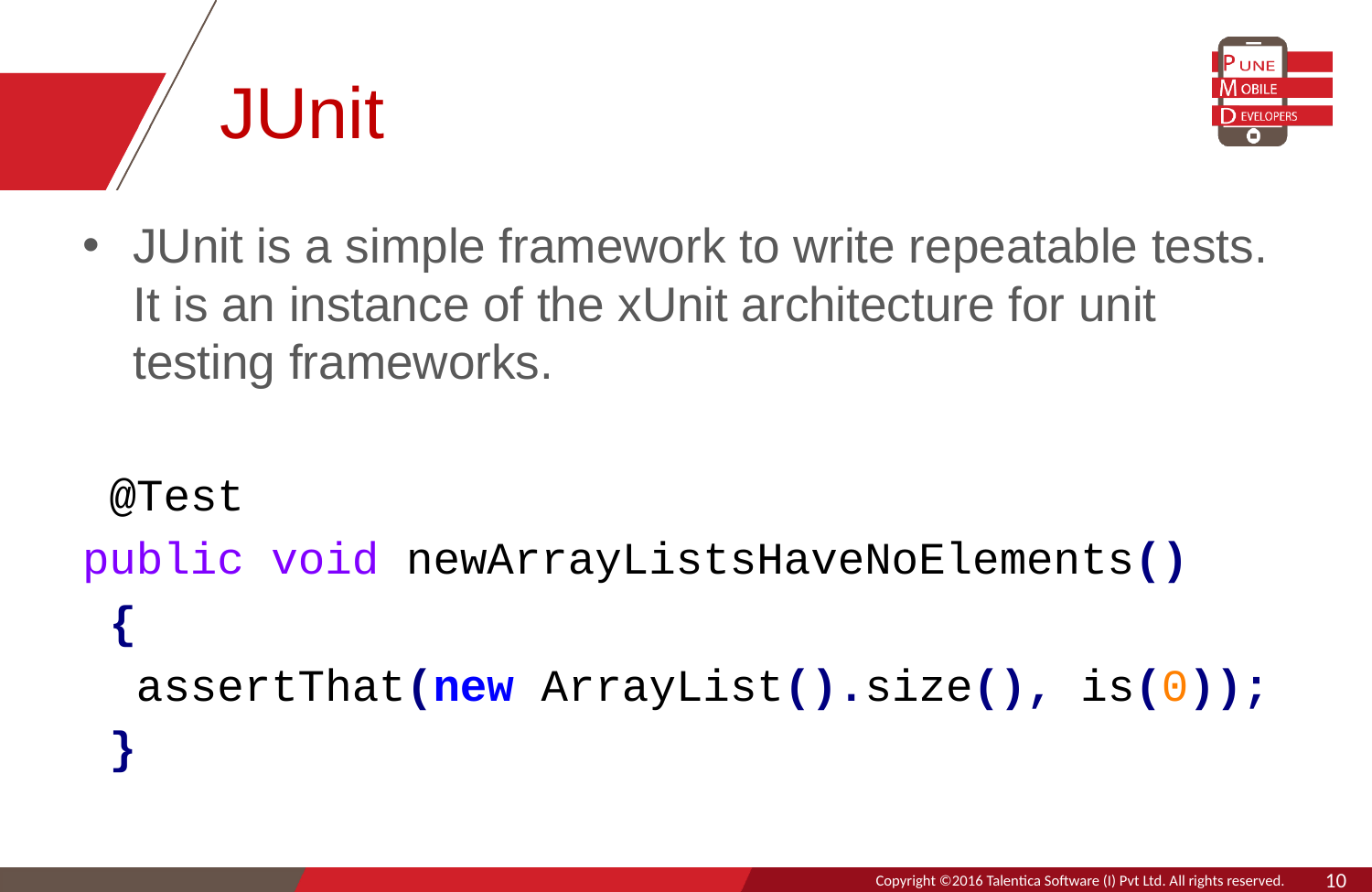

# JUnit
JUnit is a simple framework to write repeatable tests. It is an instance of the xUnit architecture for unit testing frameworks.

 @Test
public void newArrayListsHaveNoElements()
 {
  assertThat(new ArrayList().size(), is(0));
 }